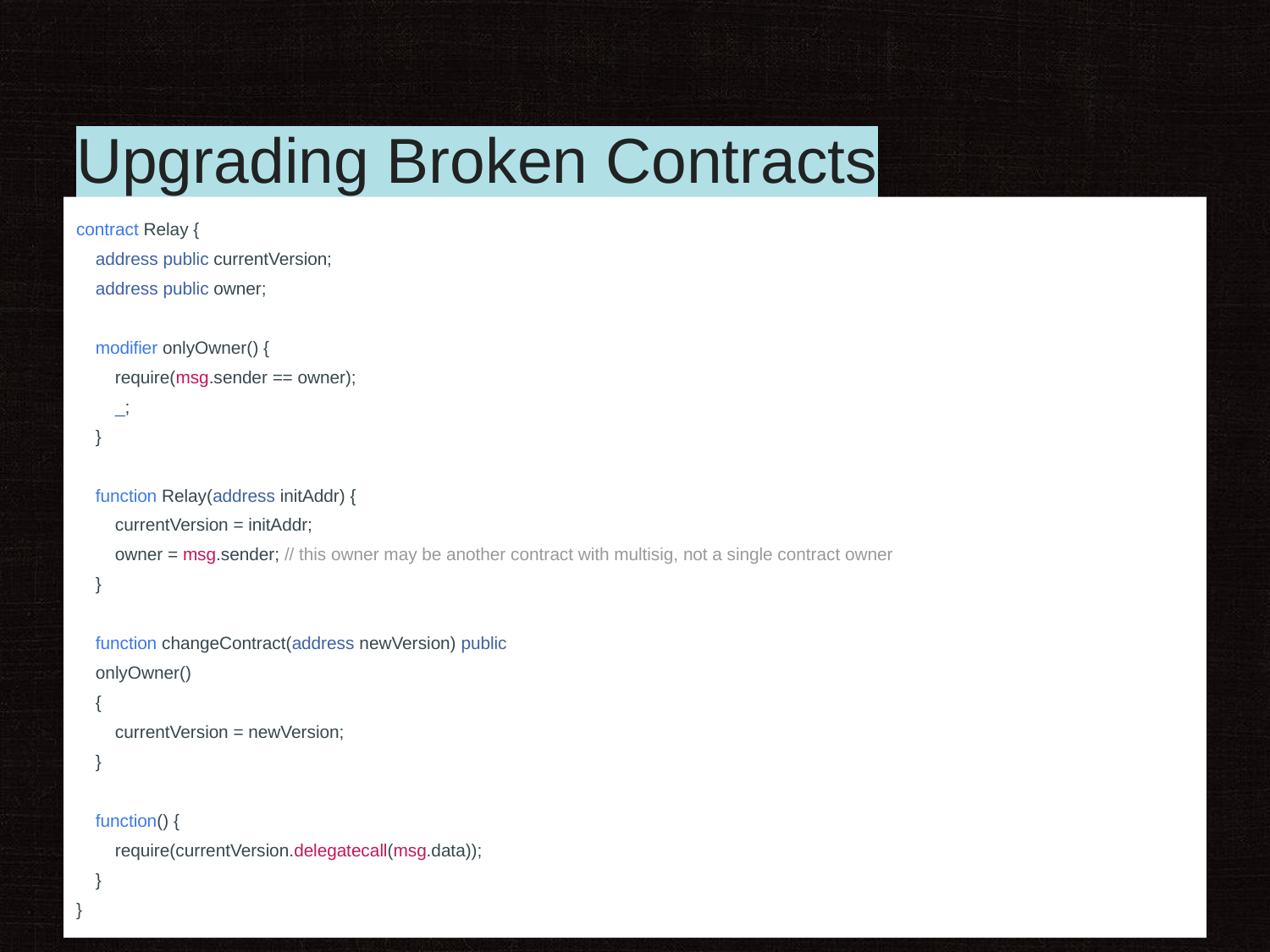

# Upgrading Broken Contracts
contract Relay {
    address public currentVersion;
    address public owner;
    modifier onlyOwner() {
        require(msg.sender == owner);
        _;
    }
    function Relay(address initAddr) {
        currentVersion = initAddr;
        owner = msg.sender; // this owner may be another contract with multisig, not a single contract owner
    }
    function changeContract(address newVersion) public
    onlyOwner()
    {
        currentVersion = newVersion;
    }
    function() {
        require(currentVersion.delegatecall(msg.data));
    }
}